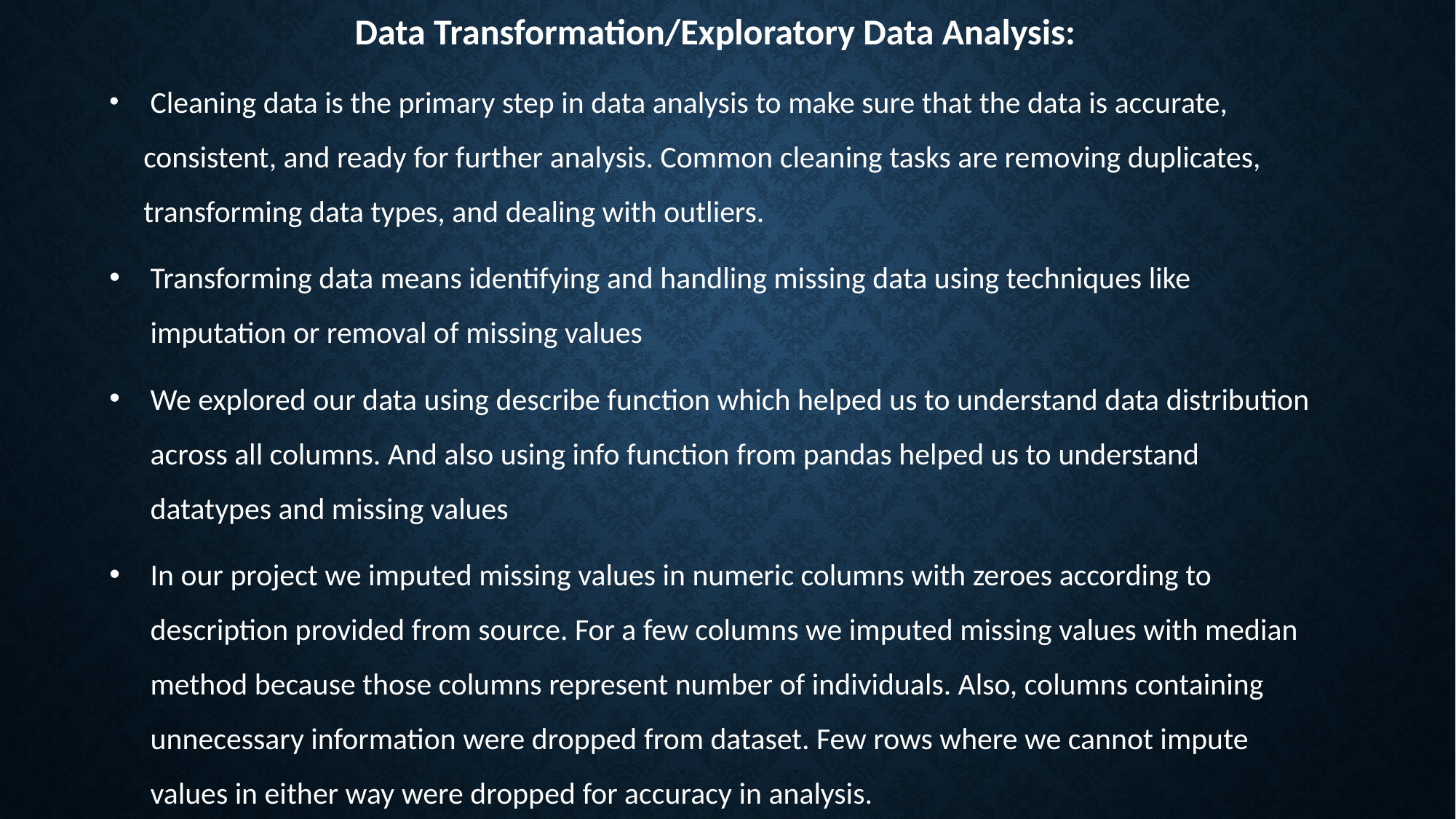

Data Transformation/Exploratory Data Analysis:
 Cleaning data is the primary step in data analysis to make sure that the data is accurate, consistent, and ready for further analysis. Common cleaning tasks are removing duplicates, transforming data types, and dealing with outliers.
Transforming data means identifying and handling missing data using techniques like imputation or removal of missing values
We explored our data using describe function which helped us to understand data distribution across all columns. And also using info function from pandas helped us to understand datatypes and missing values
In our project we imputed missing values in numeric columns with zeroes according to description provided from source. For a few columns we imputed missing values with median method because those columns represent number of individuals. Also, columns containing unnecessary information were dropped from dataset. Few rows where we cannot impute values in either way were dropped for accuracy in analysis.